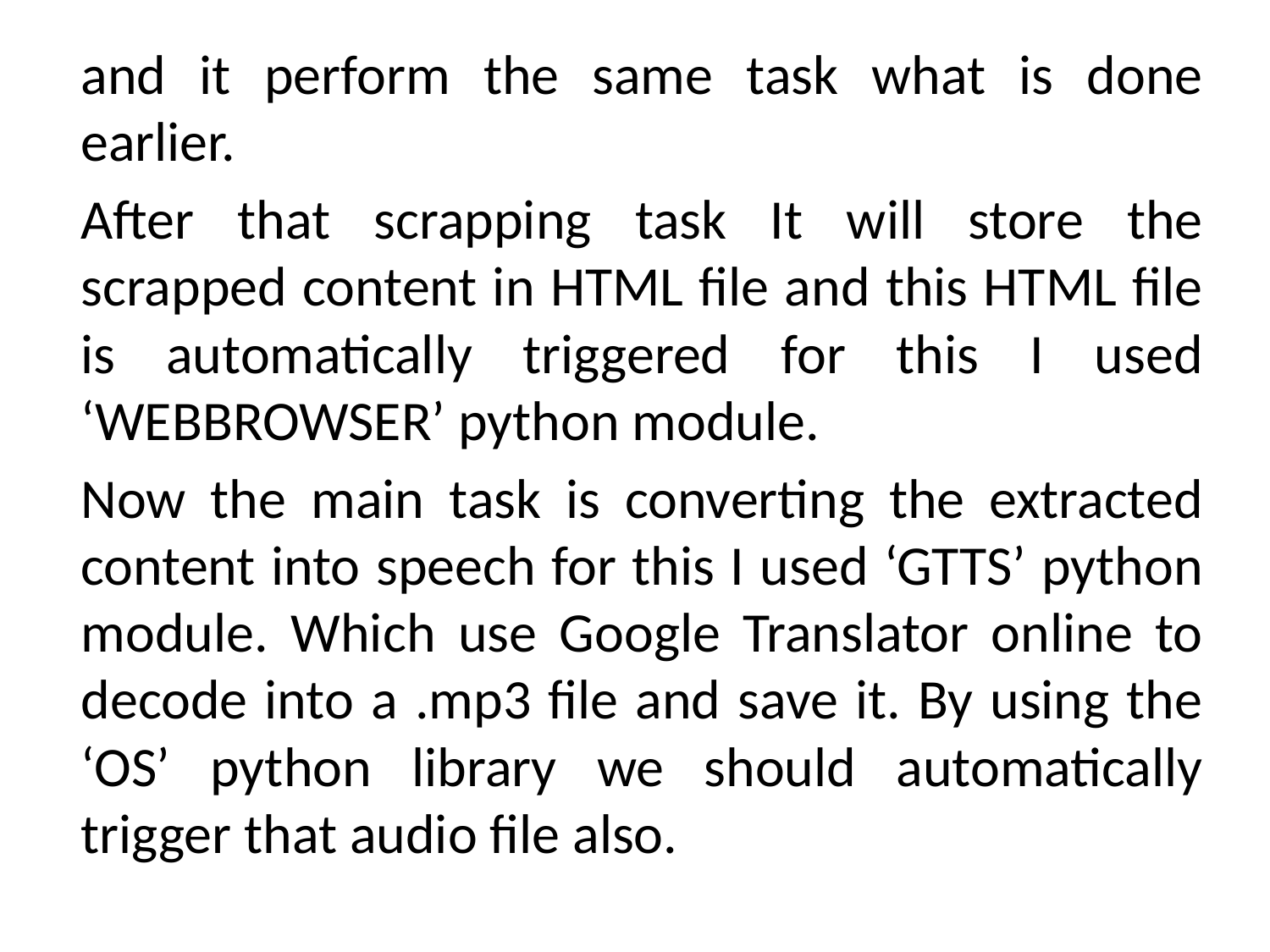

and it perform the same task what is done earlier.
	After that scrapping task It will store the scrapped content in HTML file and this HTML file is automatically triggered for this I used ‘WEBBROWSER’ python module.
	Now the main task is converting the extracted content into speech for this I used ‘GTTS’ python module. Which use Google Translator online to decode into a .mp3 file and save it. By using the ‘OS’ python library we should automatically trigger that audio file also.